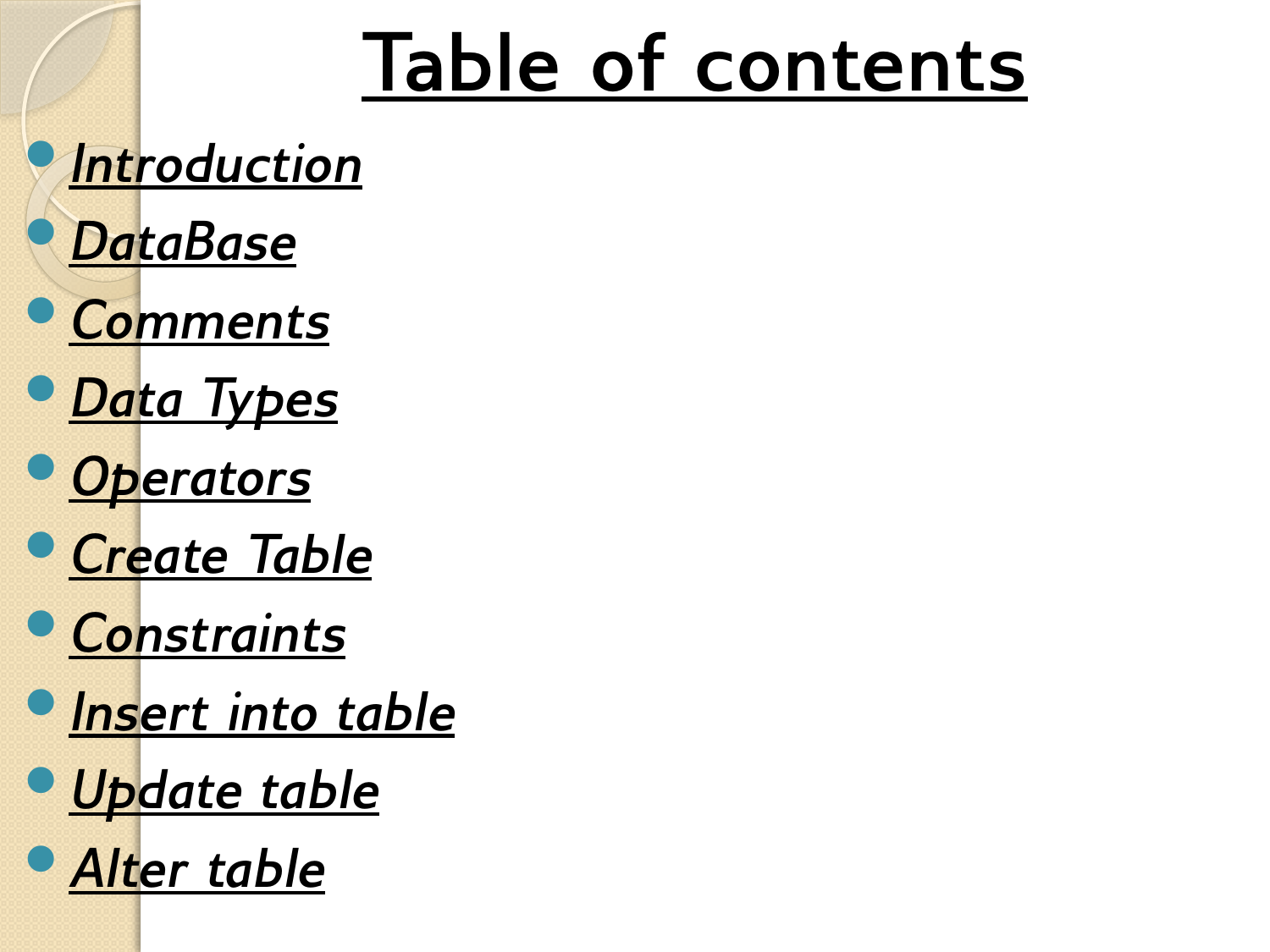

Table of contents
Introduction
DataBase
Comments
Data Types
Operators
Create Table
Constraints
Insert into table
Update table
Alter table